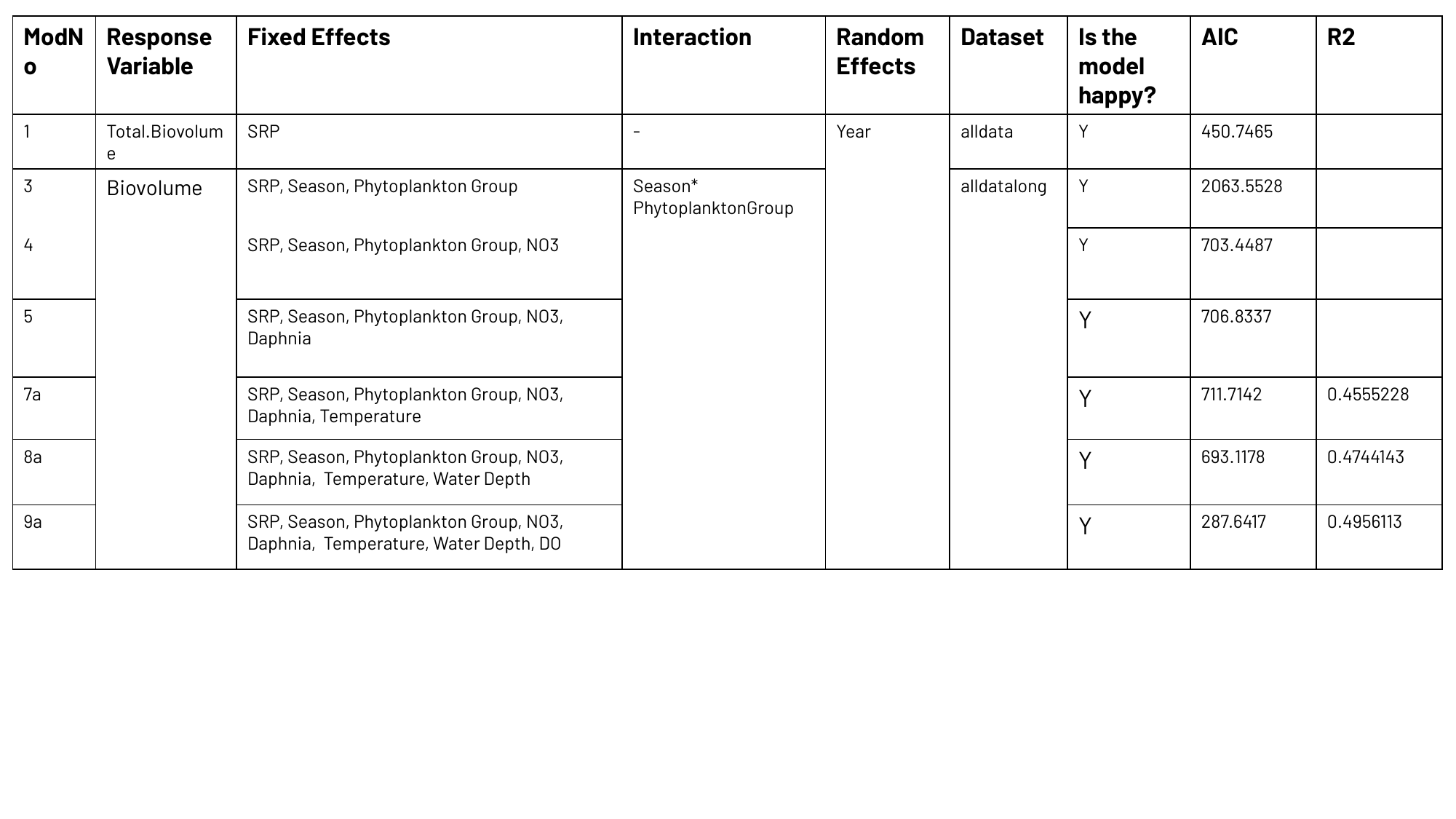

| ModNo | Response Variable | Fixed Effects | Interaction | Random Effects | Dataset | Is the model happy? | AIC | R2 |
| --- | --- | --- | --- | --- | --- | --- | --- | --- |
| 1 | Total.Biovolume | SRP | - | Year | alldata | Y | 450.7465 |  |
| 3 | Biovolume | SRP, Season, Phytoplankton Group | Season\* PhytoplanktonGroup |  | alldatalong | Y | 2063.5528 |  |
| 4 |  | SRP, Season, Phytoplankton Group, NO3 |  |  |  |  |  |  |
|  |  |  |  |  |  | Y | 703.4487 |  |
| 5 |  | SRP, Season, Phytoplankton Group, NO3, Daphnia |  |  |  | Y | 706.8337 |  |
| 7a |  | SRP, Season, Phytoplankton Group, NO3, Daphnia, Temperature |  |  |  | Y | 711.7142 | 0.4555228 |
| 8a |  | SRP, Season, Phytoplankton Group, NO3, Daphnia, Temperature, Water Depth |  |  |  | Y | 693.1178 | 0.4744143 |
| 9a |  | SRP, Season, Phytoplankton Group, NO3, Daphnia, Temperature, Water Depth, DO |  |  |  | Y | 287.6417 | 0.4956113 |
#